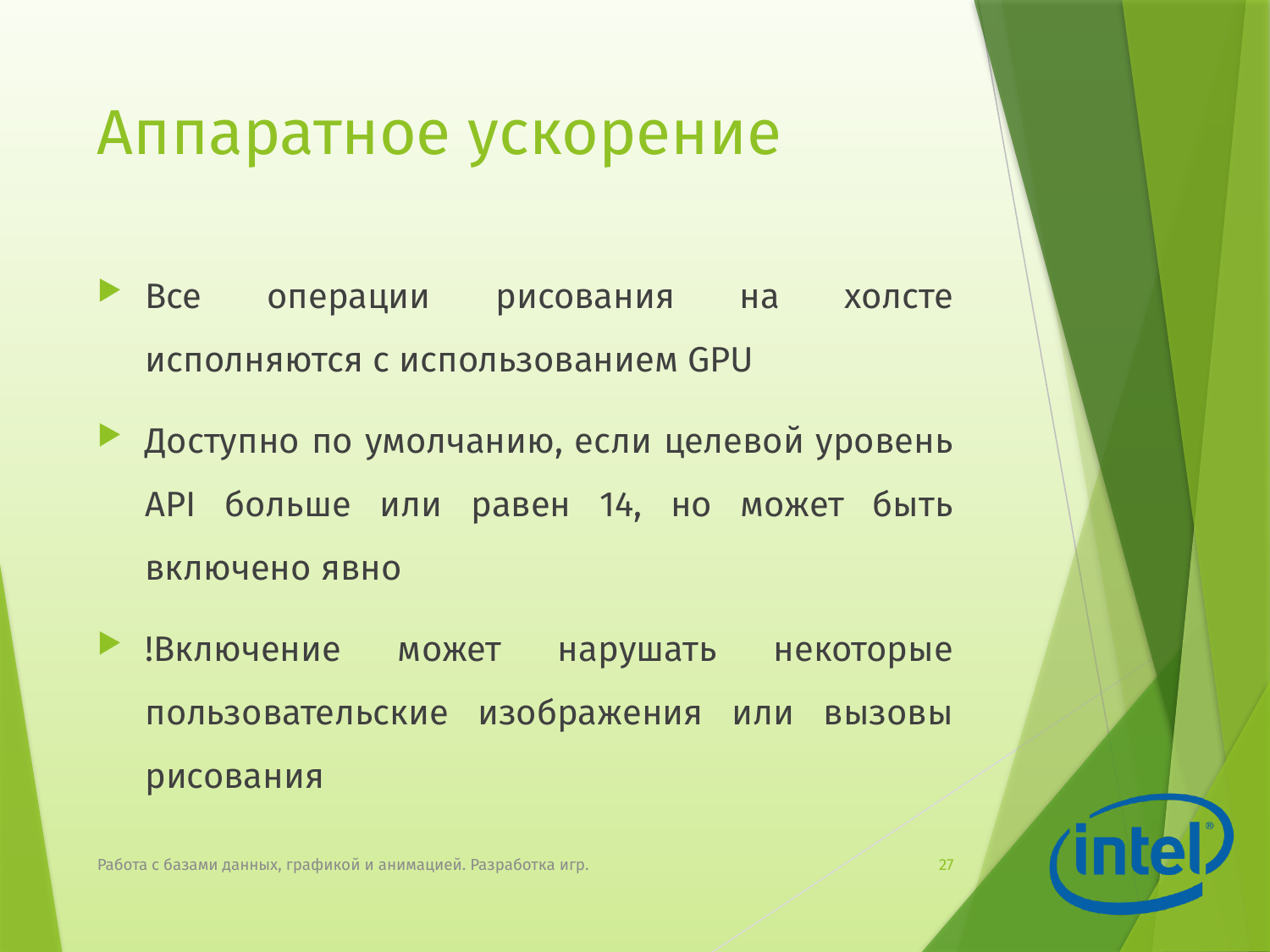

# Аппаратное ускорение
Все операции рисования на холсте исполняются с использованием GPU
Доступно по умолчанию, если целевой уровень API больше или равен 14, но может быть включено явно
!Включение может нарушать некоторые пользовательские изображения или вызовы рисования
Работа с базами данных, графикой и анимацией. Разработка игр.
27